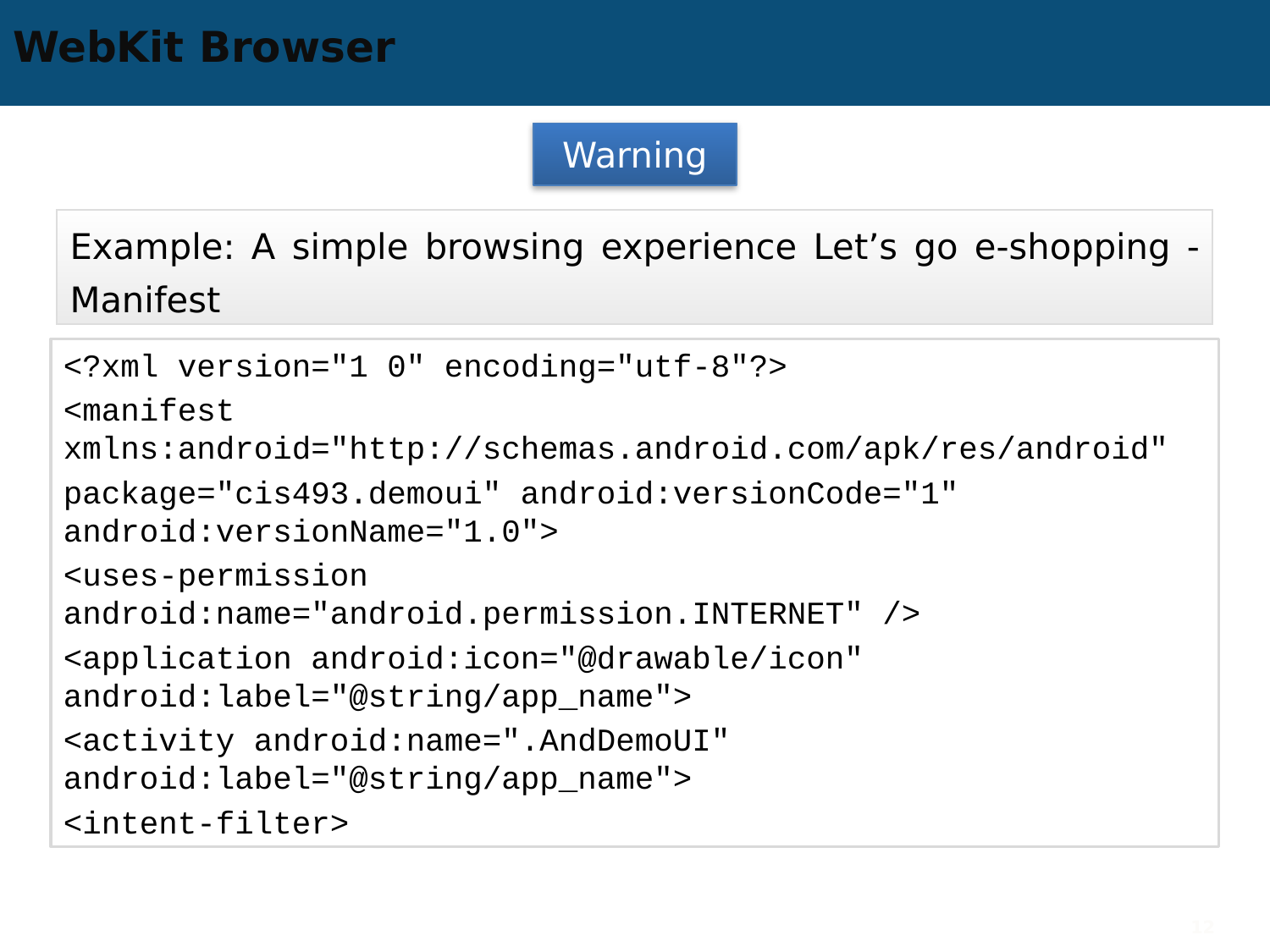

# WebKit Browser
Warning
Example: A simple browsing experience Let’s go e‐shopping - Manifest
<?xml version="1 0" encoding="utf-8"?>
<manifest xmlns:android="http://schemas.android.com/apk/res/android"
package="cis493.demoui" android:versionCode="1" android:versionName="1.0">
<uses-permission android:name="android.permission.INTERNET" />
<application android:icon="@drawable/icon" android:label="@string/app_name">
<activity android:name=".AndDemoUI" android:label="@string/app_name">
<intent-filter>